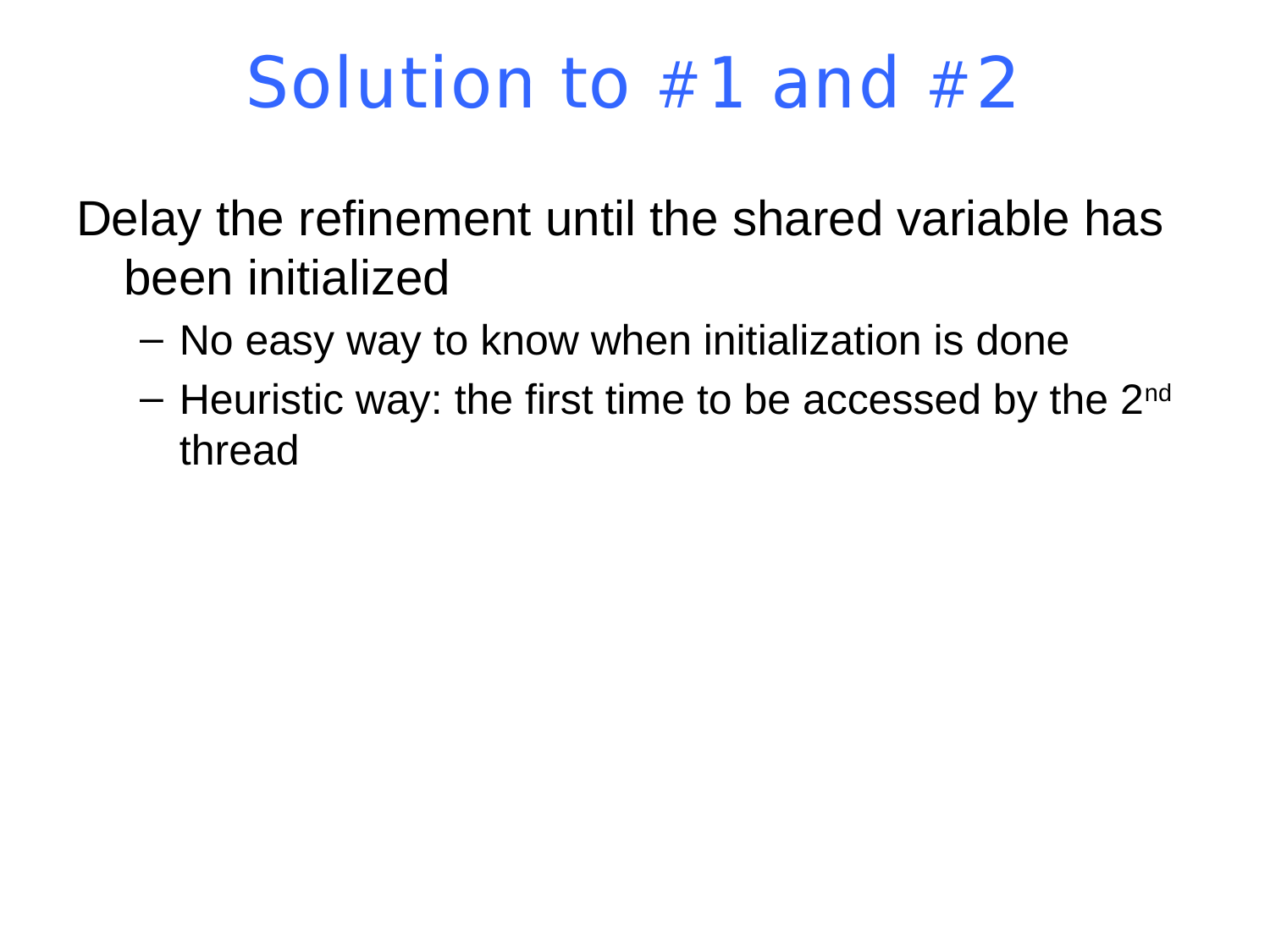

# Solution to #1 and #2
Delay the refinement until the shared variable has been initialized
No easy way to know when initialization is done
Heuristic way: the first time to be accessed by the 2nd thread